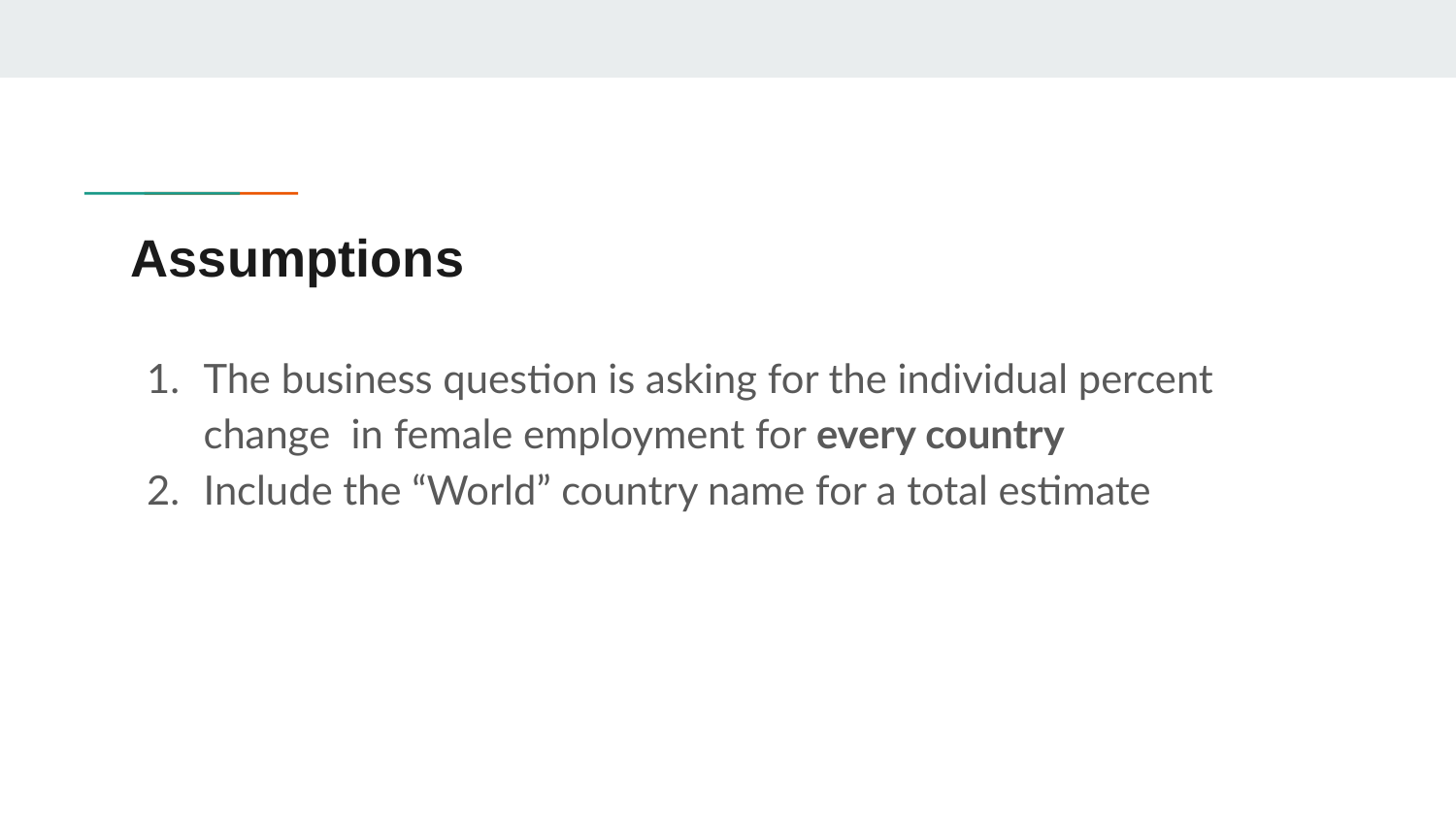

# Assumptions
The business question is asking for the individual percent change  in female employment for every country
Include the “World” country name for a total estimate